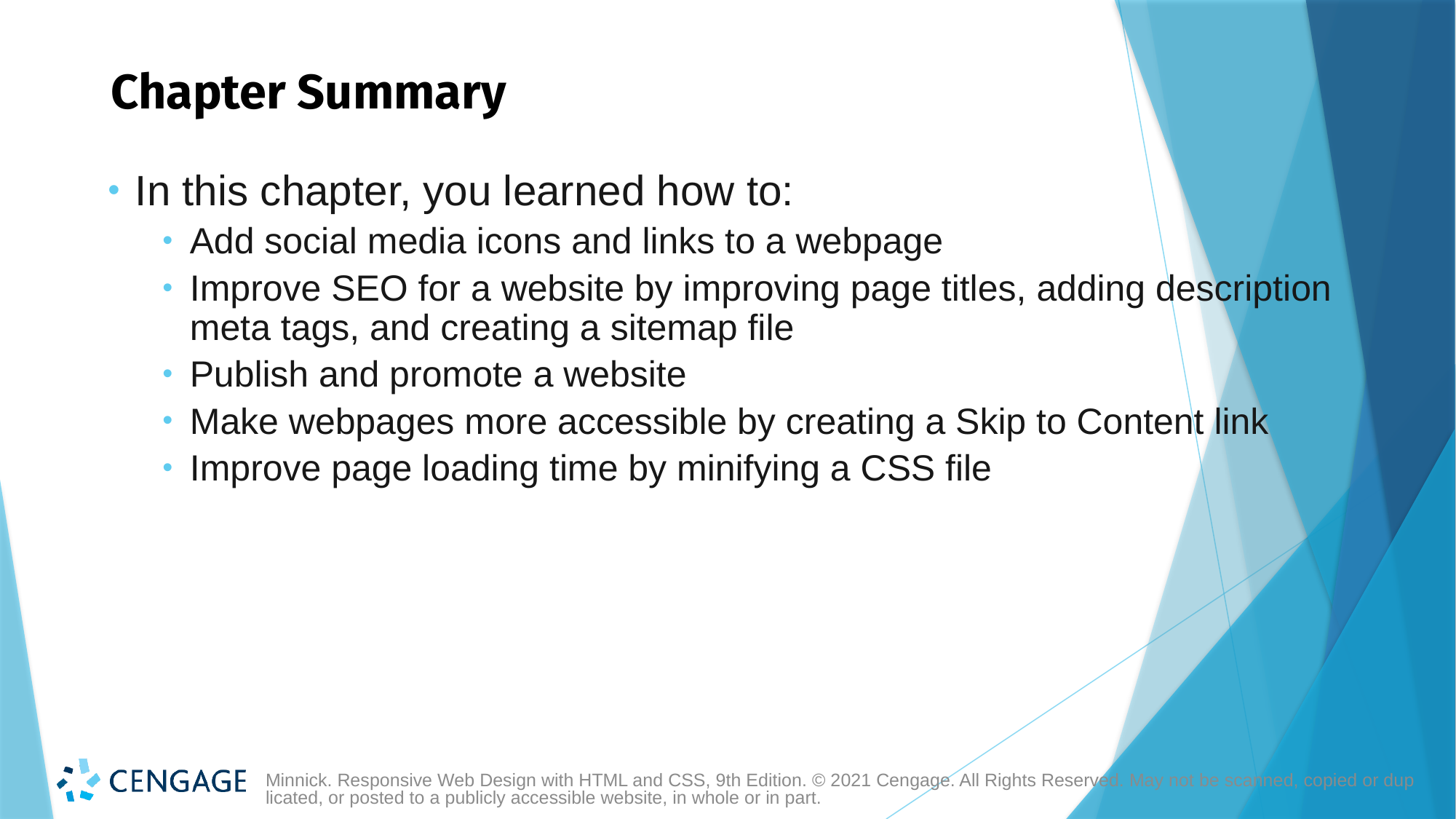

# Chapter Summary
In this chapter, you learned how to:
Add social media icons and links to a webpage
Improve SEO for a website by improving page titles, adding description meta tags, and creating a sitemap file
Publish and promote a website
Make webpages more accessible by creating a Skip to Content link
Improve page loading time by minifying a CSS file
Minnick. Responsive Web Design with HTML and CSS, 9th Edition. © 2021 Cengage. All Rights Reserved. May not be scanned, copied or duplicated, or posted to a publicly accessible website, in whole or in part.